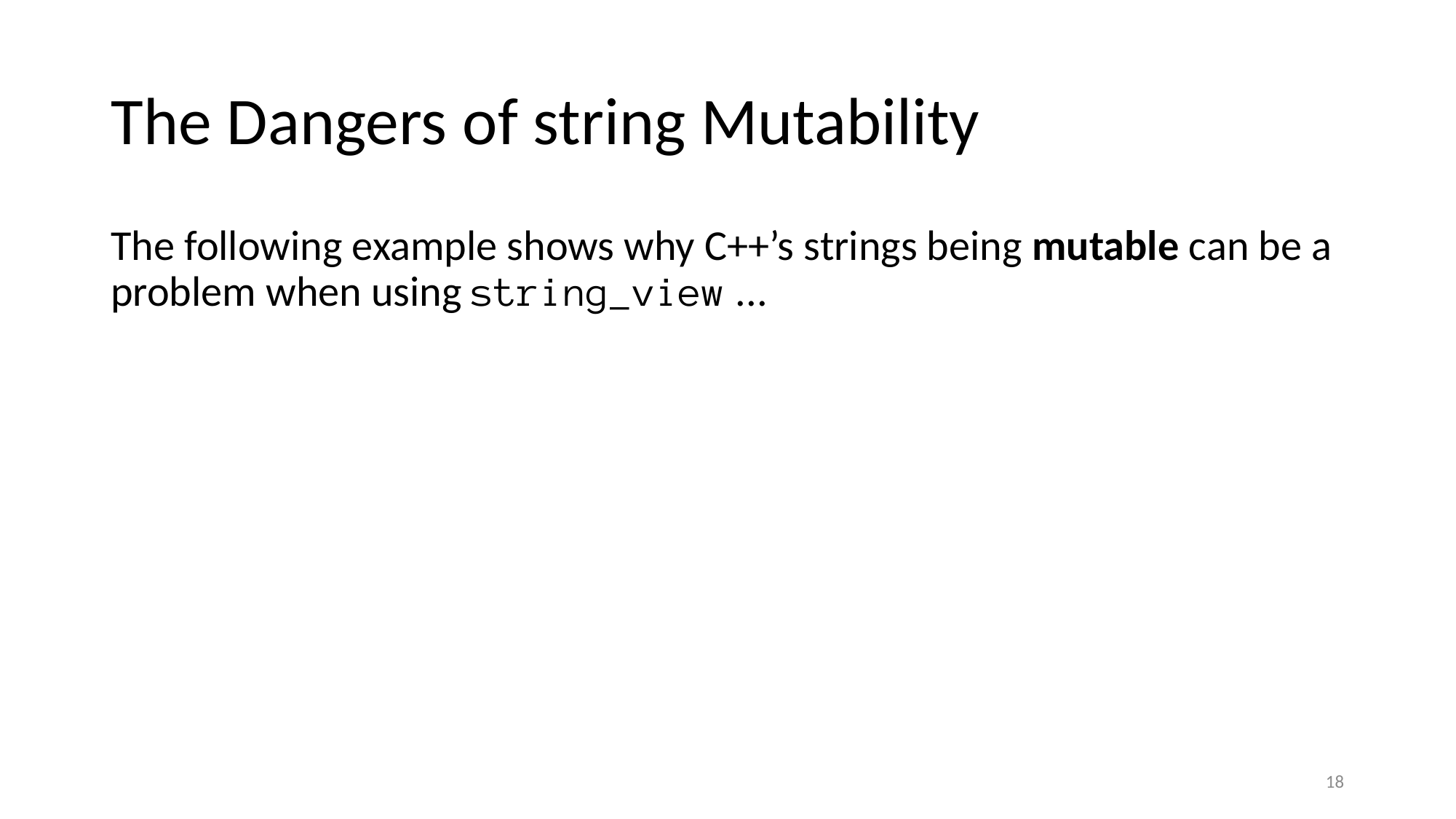

# The Dangers of string Mutability
The following example shows why C++’s strings being mutable can be a problem when using string_view ...
18